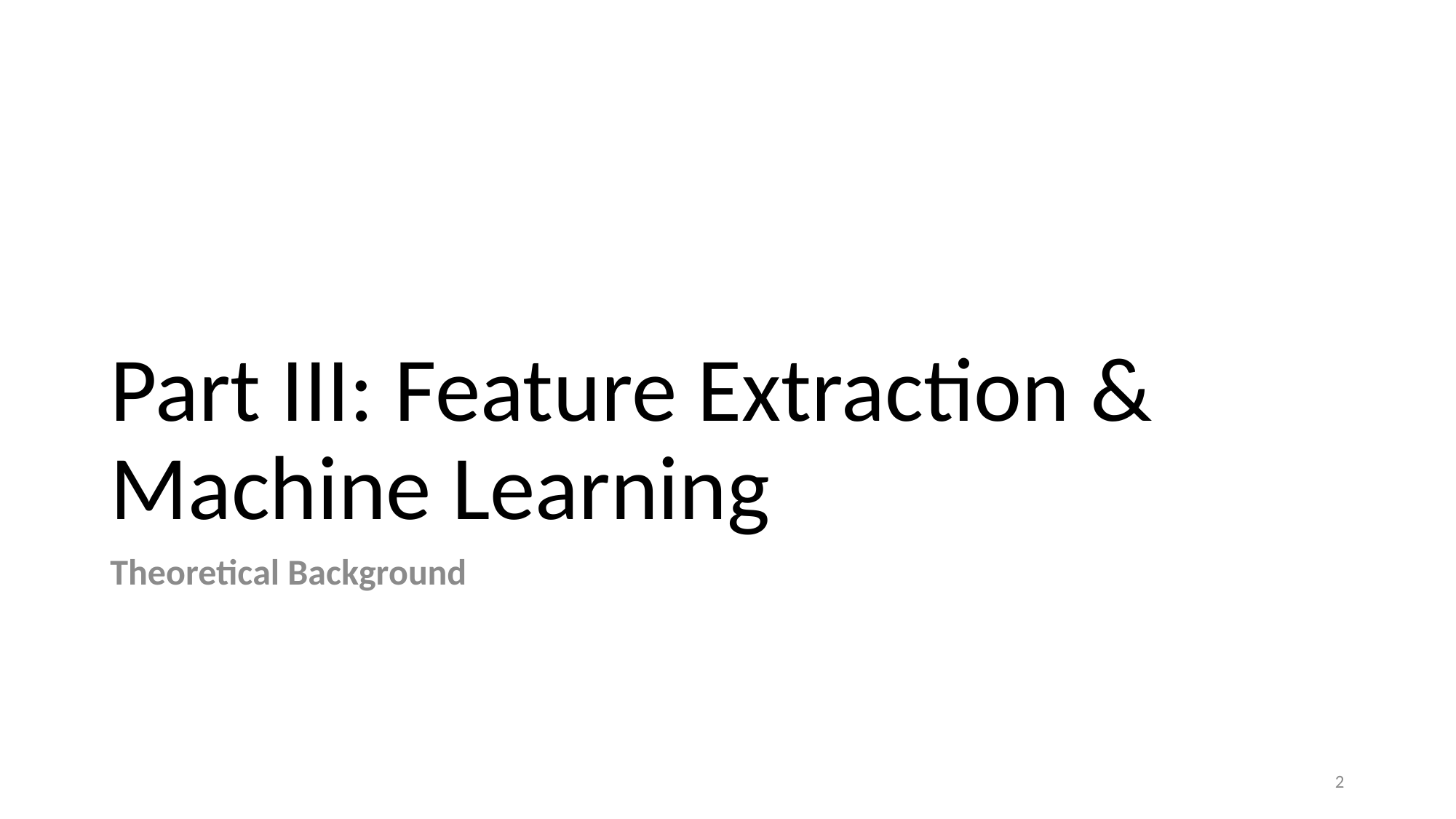

# Part III: Feature Extraction & Machine Learning
Theoretical Background
2